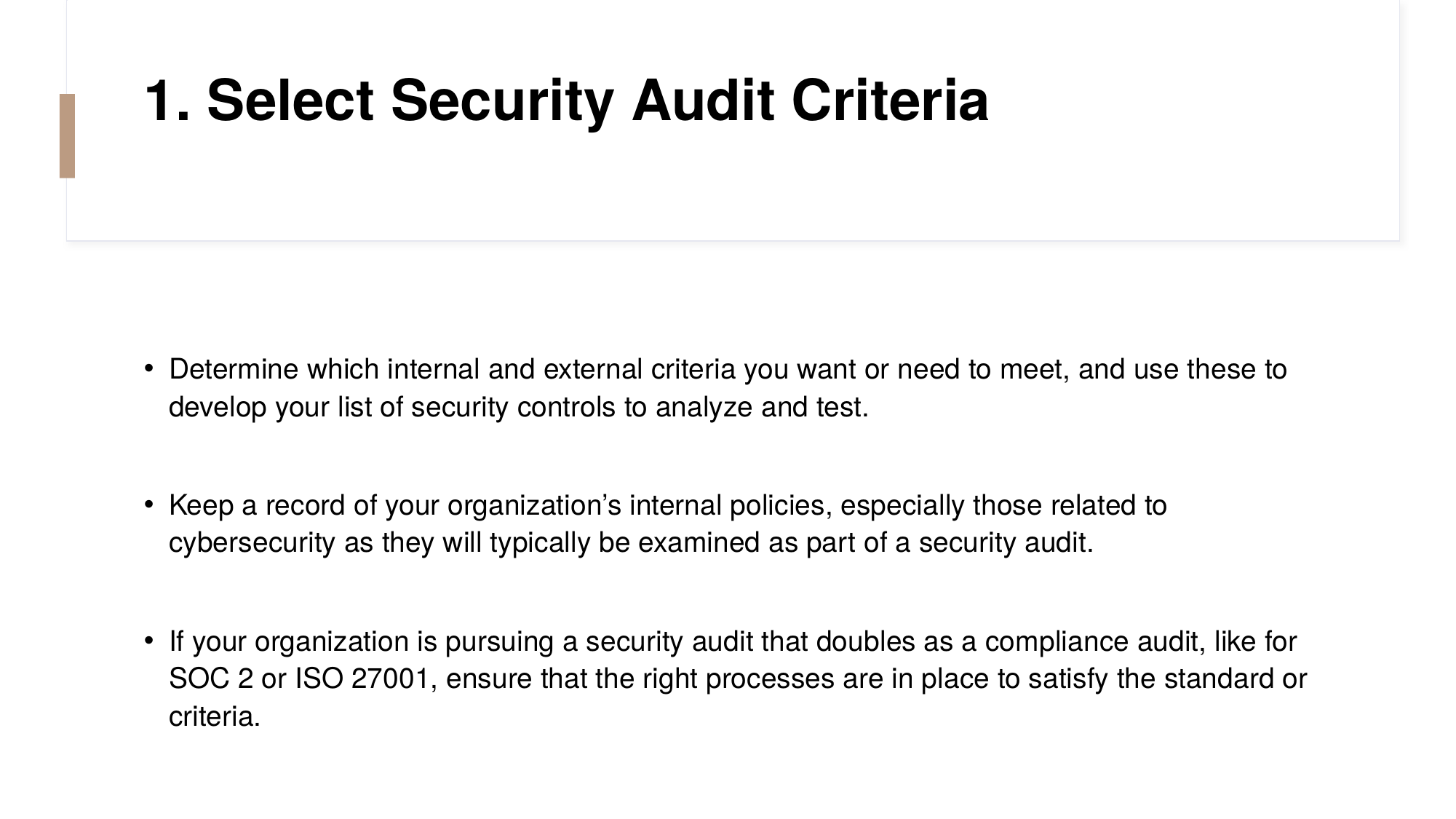

# 1. Select Security Audit Criteria

Determine which internal and external criteria you want or need to meet, and use these to develop your list of security controls to analyze and test.

Keep a record of your organization’s internal policies, especially those related to cybersecurity as they will typically be examined as part of a security audit.

If your organization is pursuing a security audit that doubles as a compliance audit, like for SOC 2 or ISO 27001, ensure that the right processes are in place to satisfy the standard or criteria.